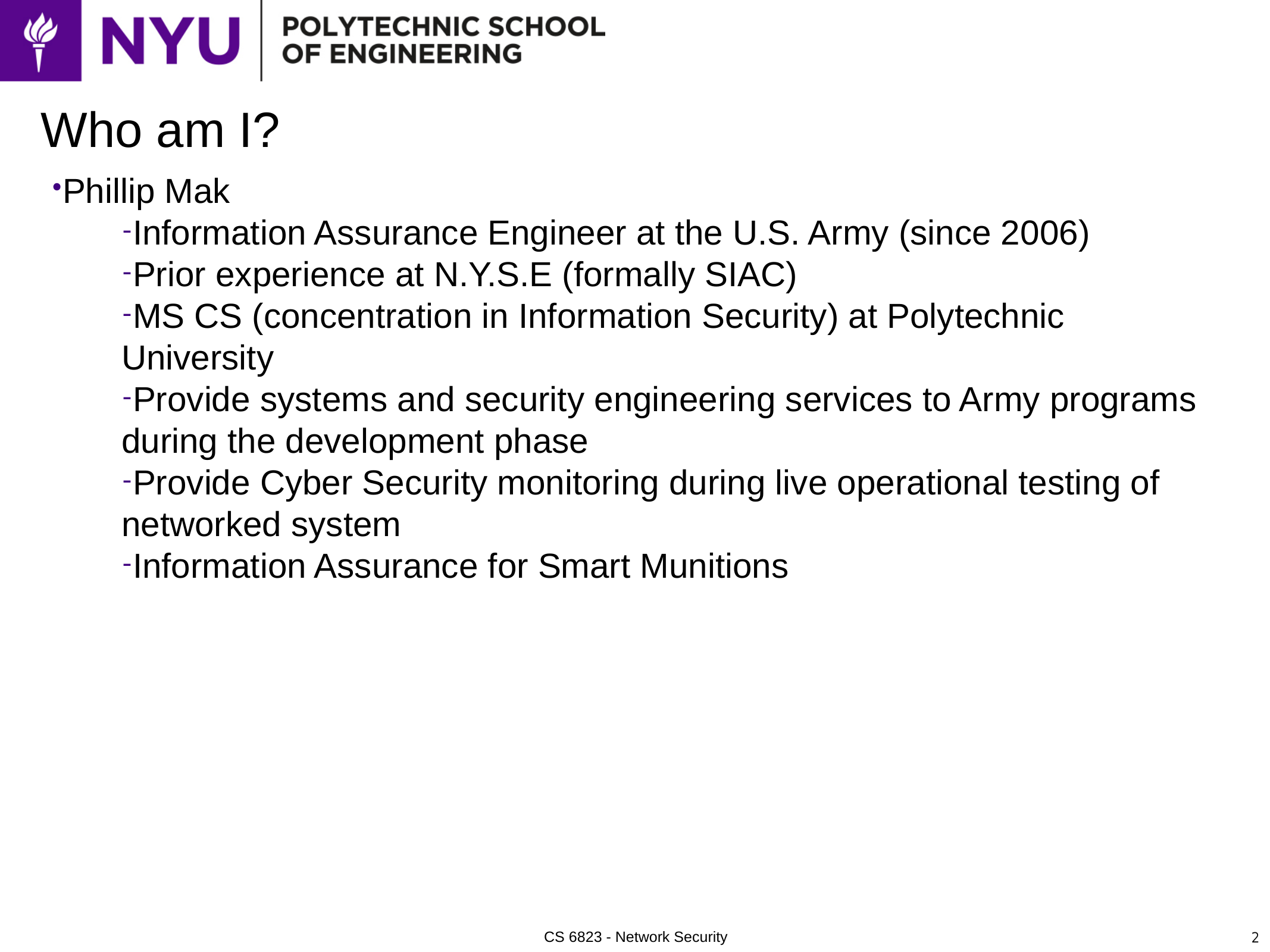

# Who am I?
Phillip Mak
Information Assurance Engineer at the U.S. Army (since 2006)
Prior experience at N.Y.S.E (formally SIAC)
MS CS (concentration in Information Security) at Polytechnic University
Provide systems and security engineering services to Army programs during the development phase
Provide Cyber Security monitoring during live operational testing of networked system
Information Assurance for Smart Munitions
2